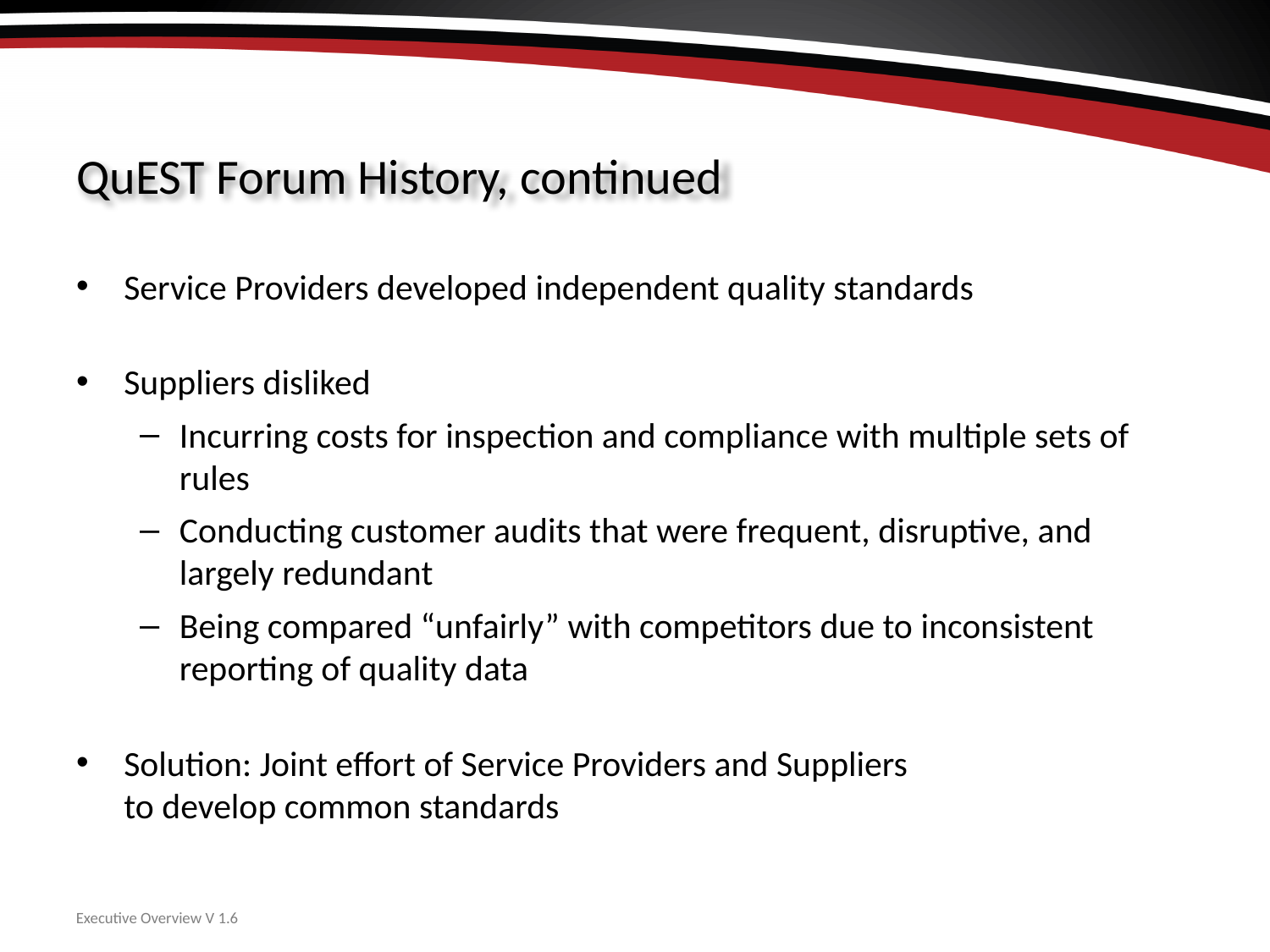

# QuEST Forum History, continued
Service Providers developed independent quality standards
Suppliers disliked
Incurring costs for inspection and compliance with multiple sets of rules
Conducting customer audits that were frequent, disruptive, and largely redundant
Being compared “unfairly” with competitors due to inconsistent reporting of quality data
Solution: Joint effort of Service Providers and Suppliers
to develop common standards